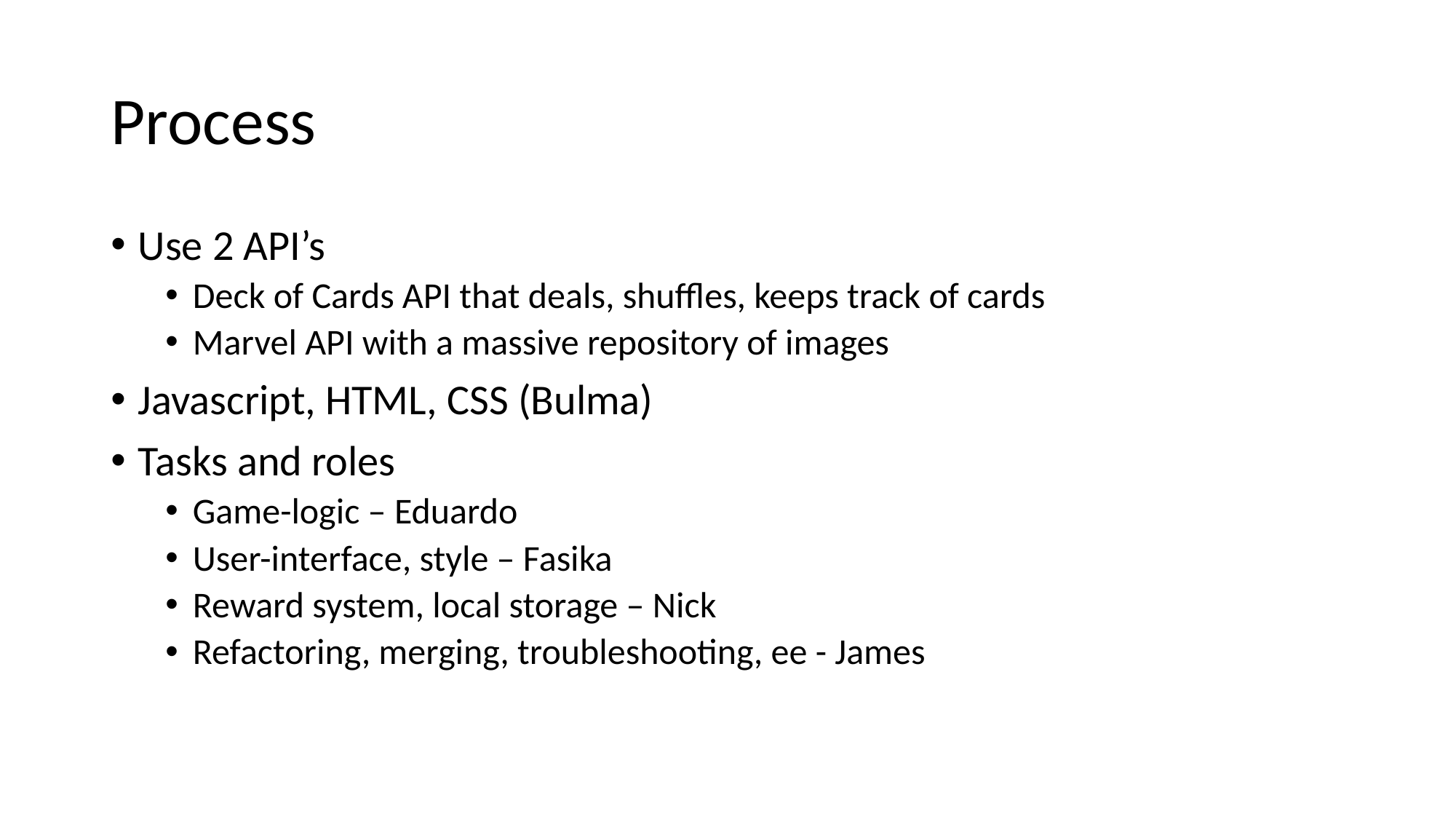

# Process
Use 2 API’s
Deck of Cards API that deals, shuffles, keeps track of cards
Marvel API with a massive repository of images
Javascript, HTML, CSS (Bulma)
Tasks and roles
Game-logic – Eduardo
User-interface, style – Fasika
Reward system, local storage – Nick
Refactoring, merging, troubleshooting, ee - James